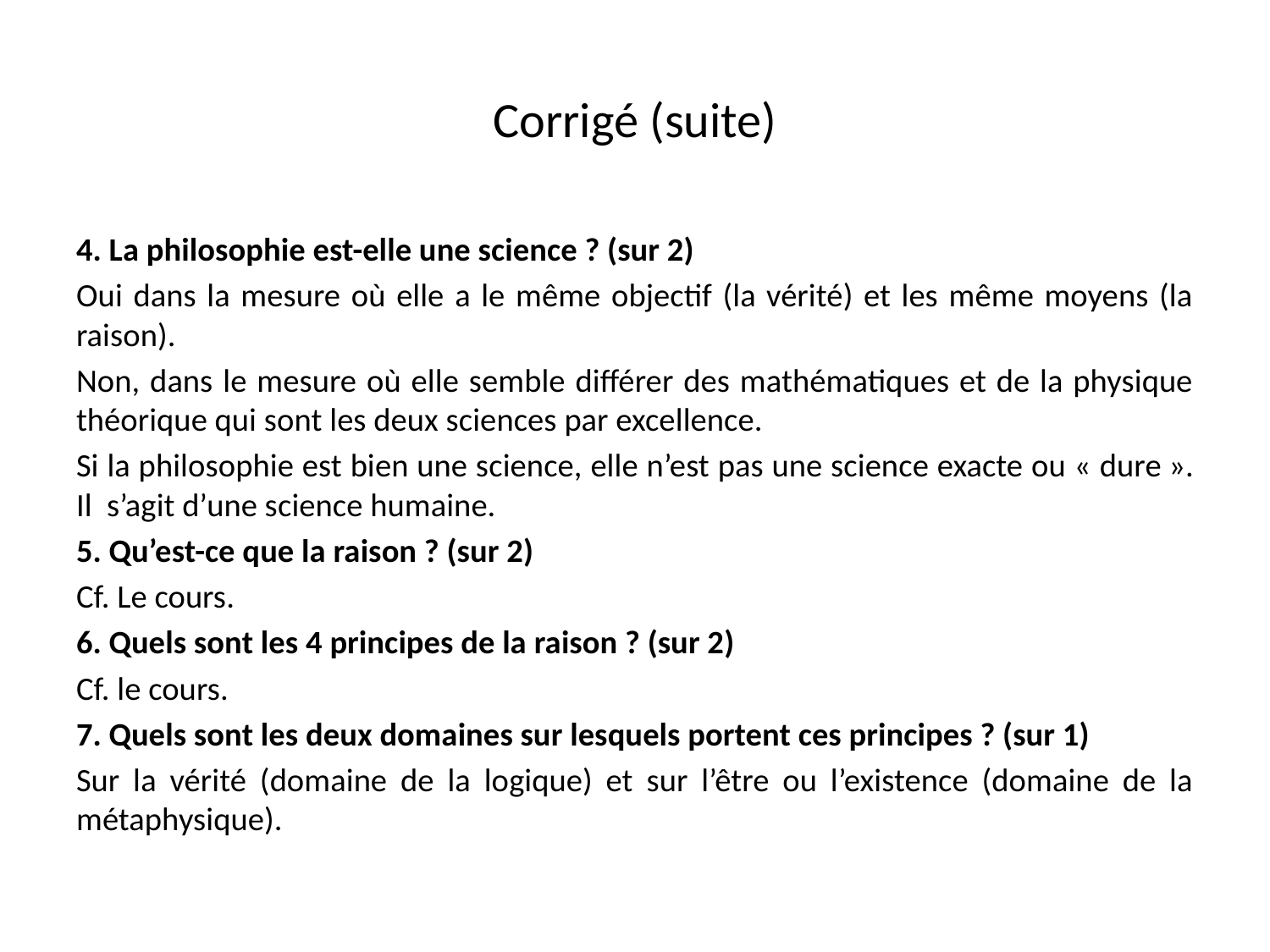

# Corrigé (suite)
4. La philosophie est-elle une science ? (sur 2)
Oui dans la mesure où elle a le même objectif (la vérité) et les même moyens (la raison).
Non, dans le mesure où elle semble différer des mathématiques et de la physique théorique qui sont les deux sciences par excellence.
Si la philosophie est bien une science, elle n’est pas une science exacte ou « dure ». Il  s’agit d’une science humaine.
5. Qu’est-ce que la raison ? (sur 2)
Cf. Le cours.
6. Quels sont les 4 principes de la raison ? (sur 2)
Cf. le cours.
7. Quels sont les deux domaines sur lesquels portent ces principes ? (sur 1)
Sur la vérité (domaine de la logique) et sur l’être ou l’existence (domaine de la métaphysique).